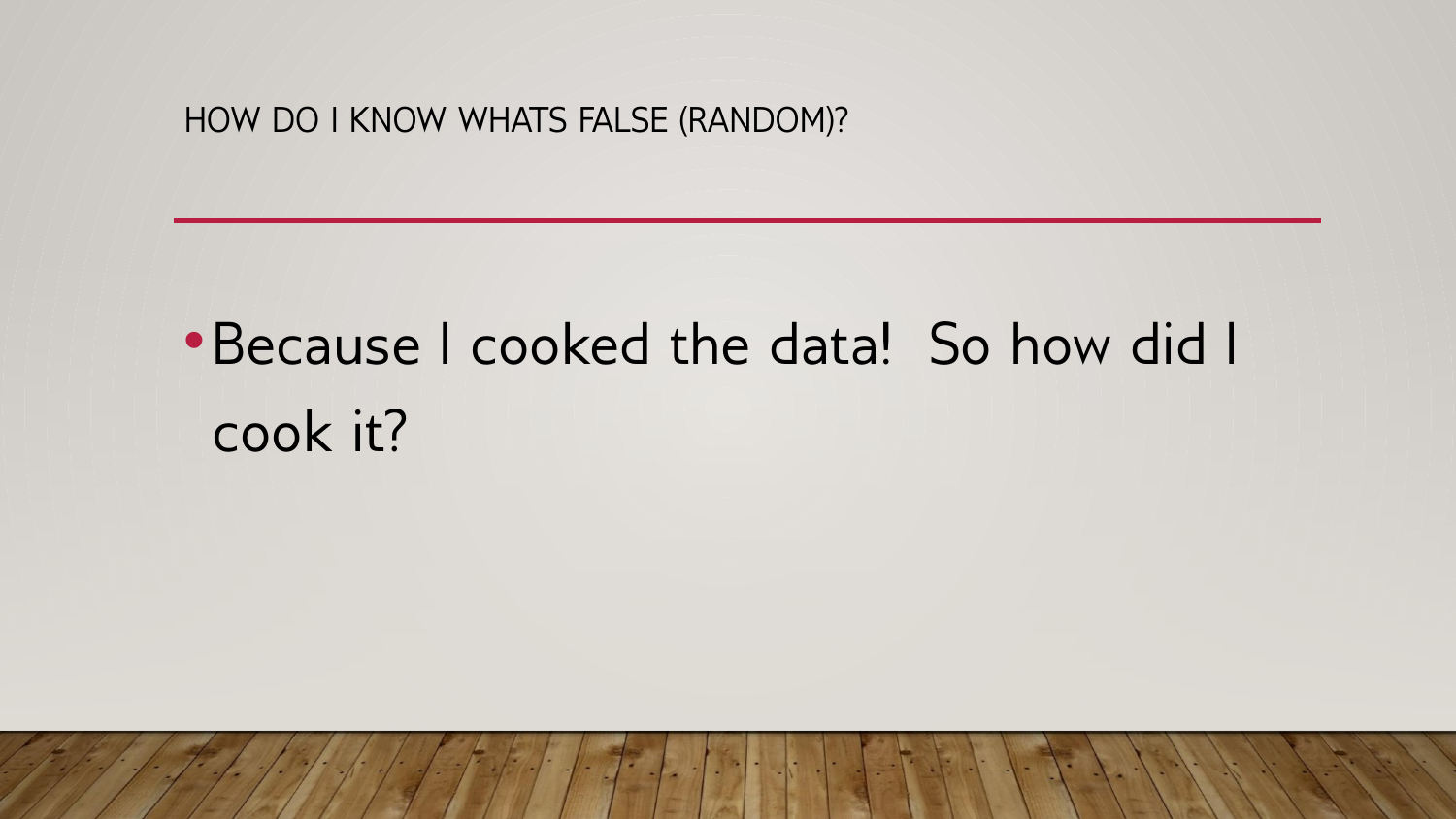

# HOW DO I KNOW WHATS FALSE (RANDOM)?

Because I cooked the data!  So how did I cook it?